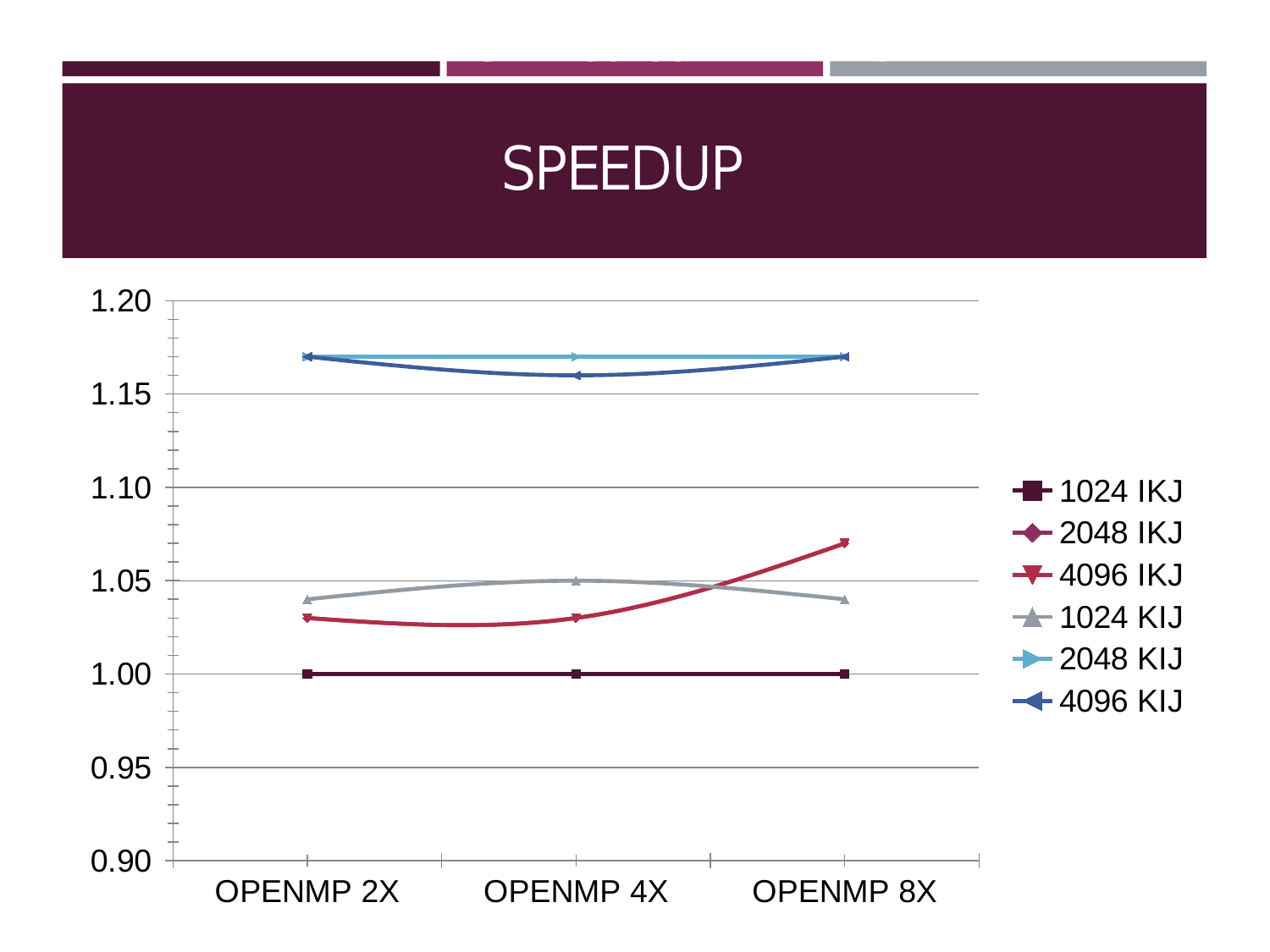

# GRAFICO COMPARATIVO
SPEEDUP

### Chart

| Category | 1024 IKJ | 2048 IKJ | 4096 IKJ | 1024 KIJ | 2048 KIJ | 4096 KIJ |
|---|---|---|---|---|---|---|
| OPENMP 2X | 1.0 | 1.03 | 1.03 | 1.04 | 1.17 | 1.17 |
| OPENMP 4X | 1.0 | 1.03 | 1.03 | 1.05 | 1.17 | 1.16 |
| OPENMP 8X | 1.0 | 1.07 | 1.07 | 1.04 | 1.17 | 1.17 |